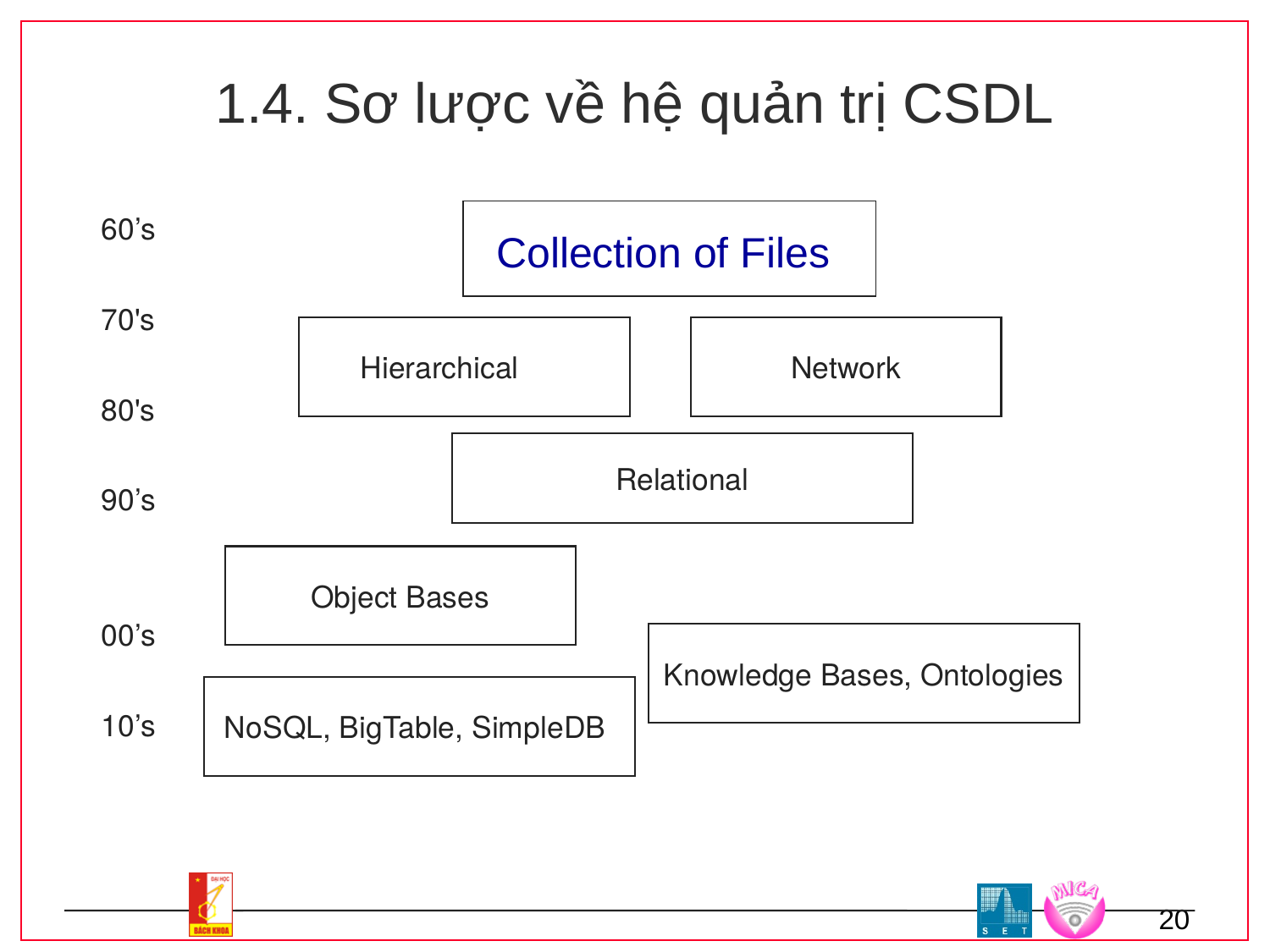

# 1.4. Sơ lược về hệ quản trị CSDL

60’s

70's

80's

90’s

00’s

10’s

Collection of Files
Hierarchical
Network
Relational
Object Bases
Knowledge Bases, Ontologies
NoSQL, BigTable, SimpleDB